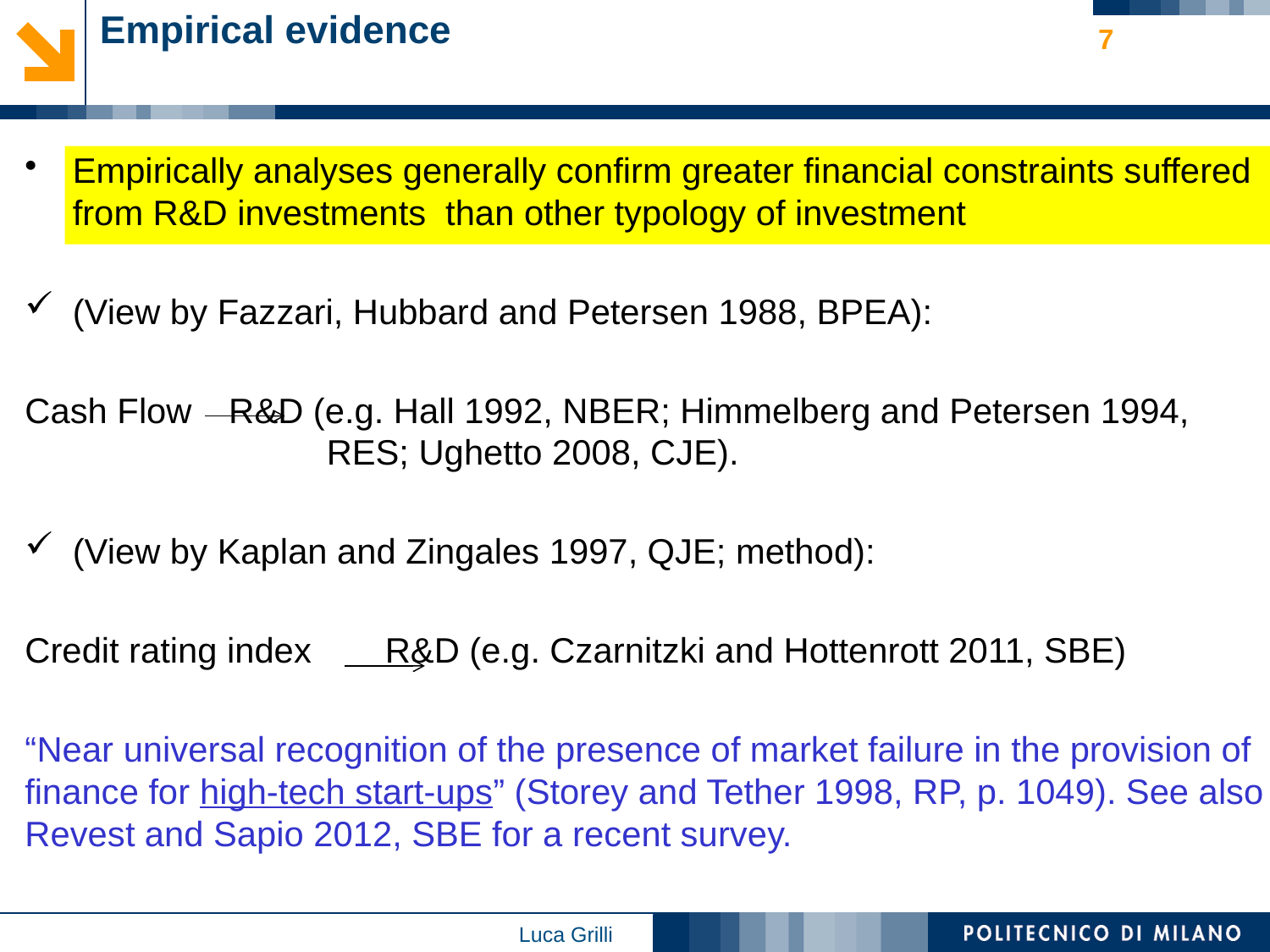

# Empirical evidence
7

Empirically analyses generally confirm greater financial constraints suffered from R&D investments  than other typology of investment

(View by Fazzari, Hubbard and Petersen 1988, BPEA):

Cash Flow	   R&D (e.g. Hall 1992, NBER; Himmelberg and Petersen 1994, 			RES; Ughetto 2008, CJE).

(View by Kaplan and Zingales 1997, QJE; method):

Credit rating index 	      R&D (e.g. Czarnitzki and Hottenrott 2011, SBE)

“Near universal recognition of the presence of market failure in the provision of finance for high-tech start-ups” (Storey and Tether 1998, RP, p. 1049). See also Revest and Sapio 2012, SBE for a recent survey.